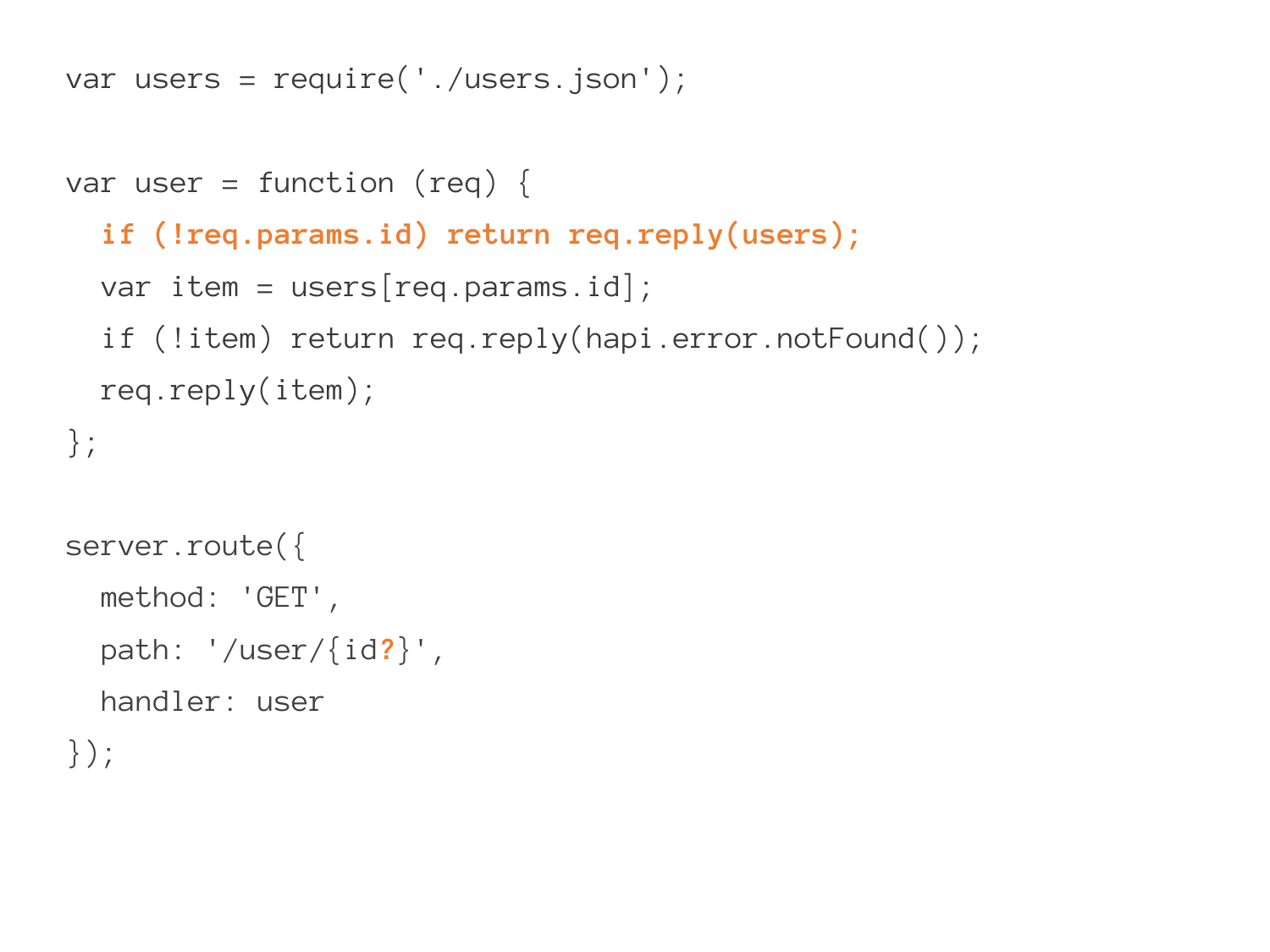

var users = require('./users.json');

var user = function (req) {
  if (!req.params.id) return req.reply(users);
  var item = users[req.params.id];
  if (!item) return req.reply(hapi.error.notFound());
  req.reply(item);
};

server.route({
  method: 'GET',
  path: '/user/{id?}',
  handler: user
});